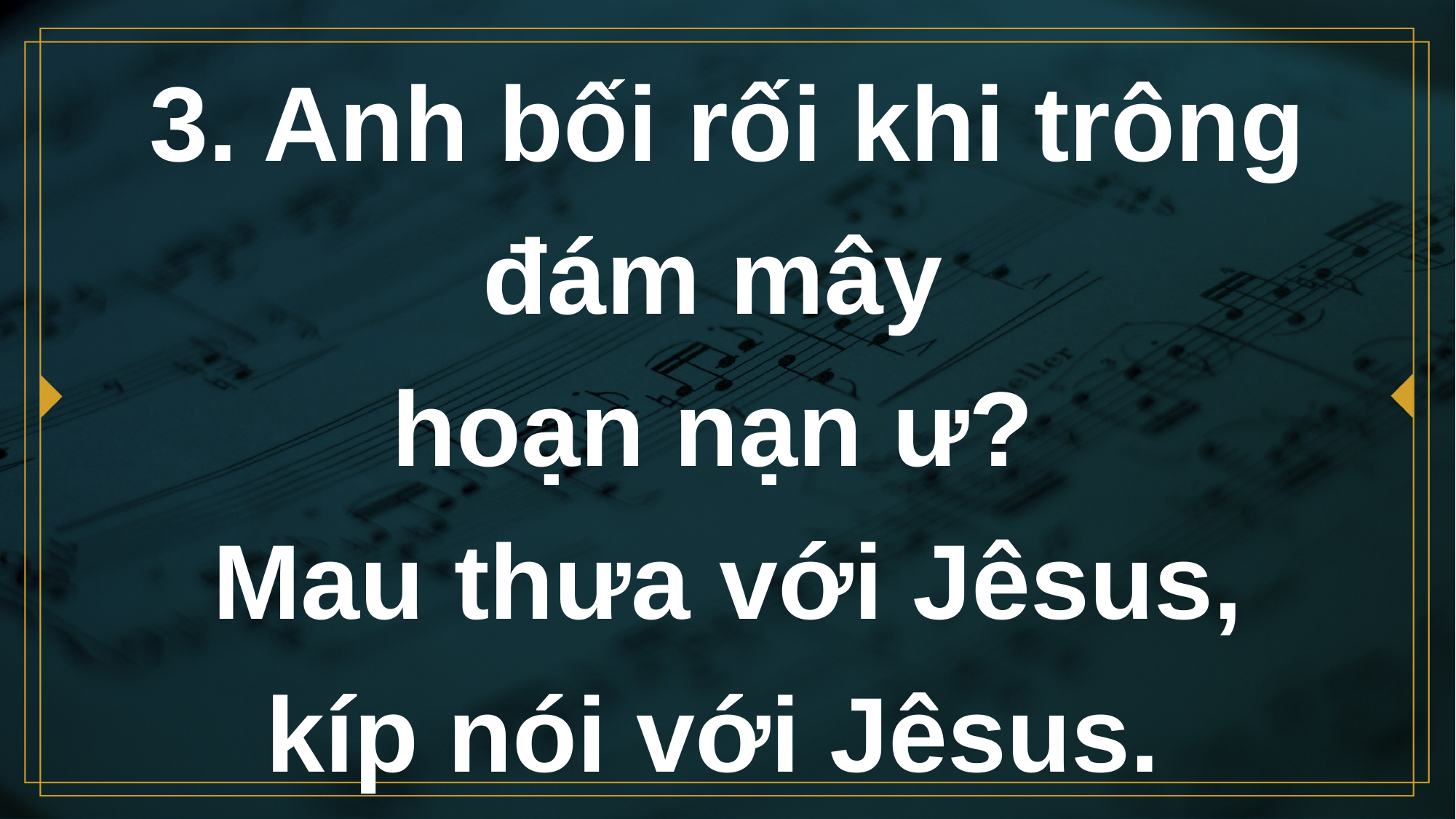

# 3. Anh bối rối khi trông đám mây hoạn nạn ư? Mau thưa với Jêsus, kíp nói với Jêsus.